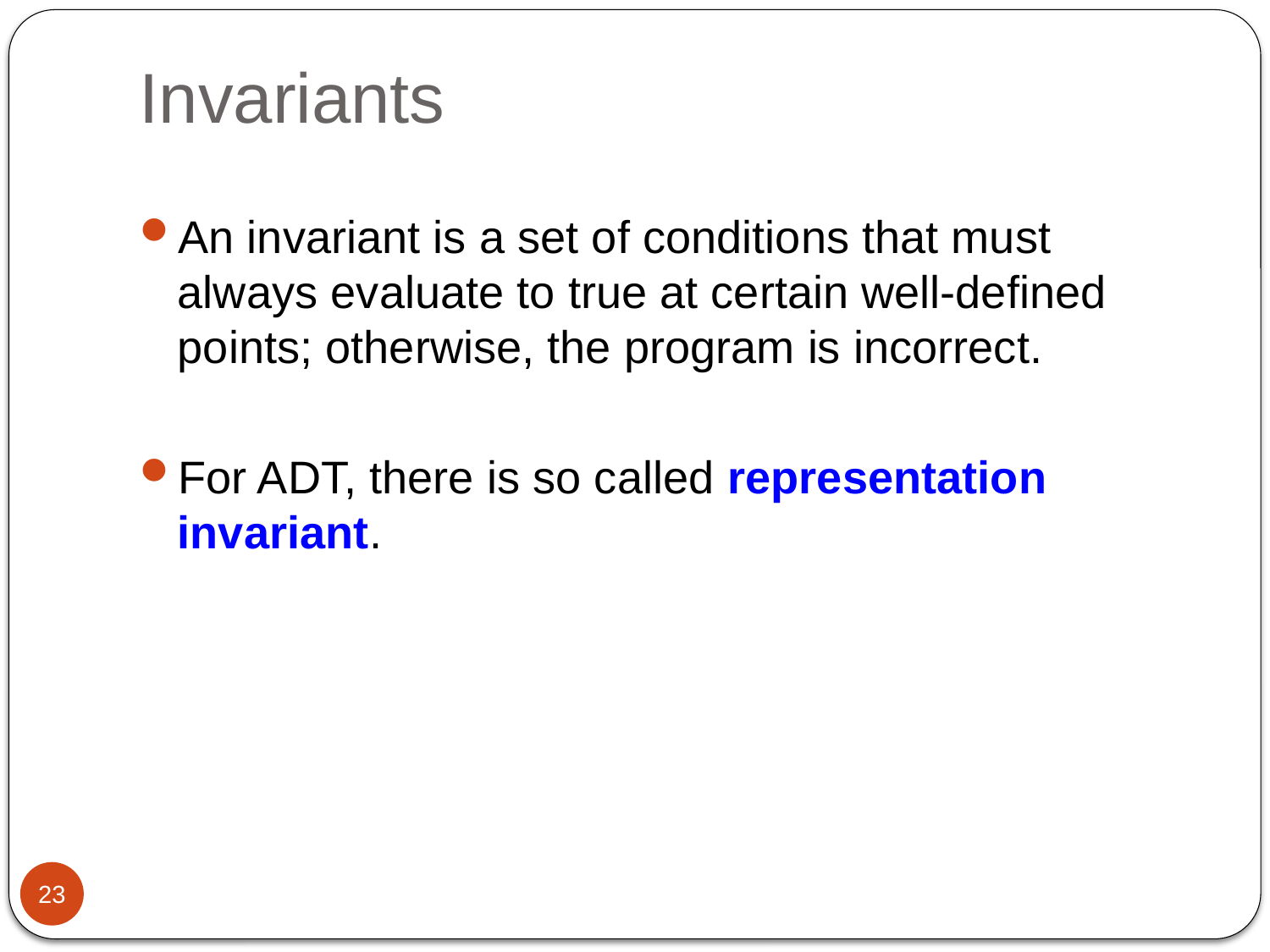

# Invariants
An invariant is a set of conditions that must always evaluate to true at certain well-defined points; otherwise, the program is incorrect.

For ADT, there is so called representation invariant.
23